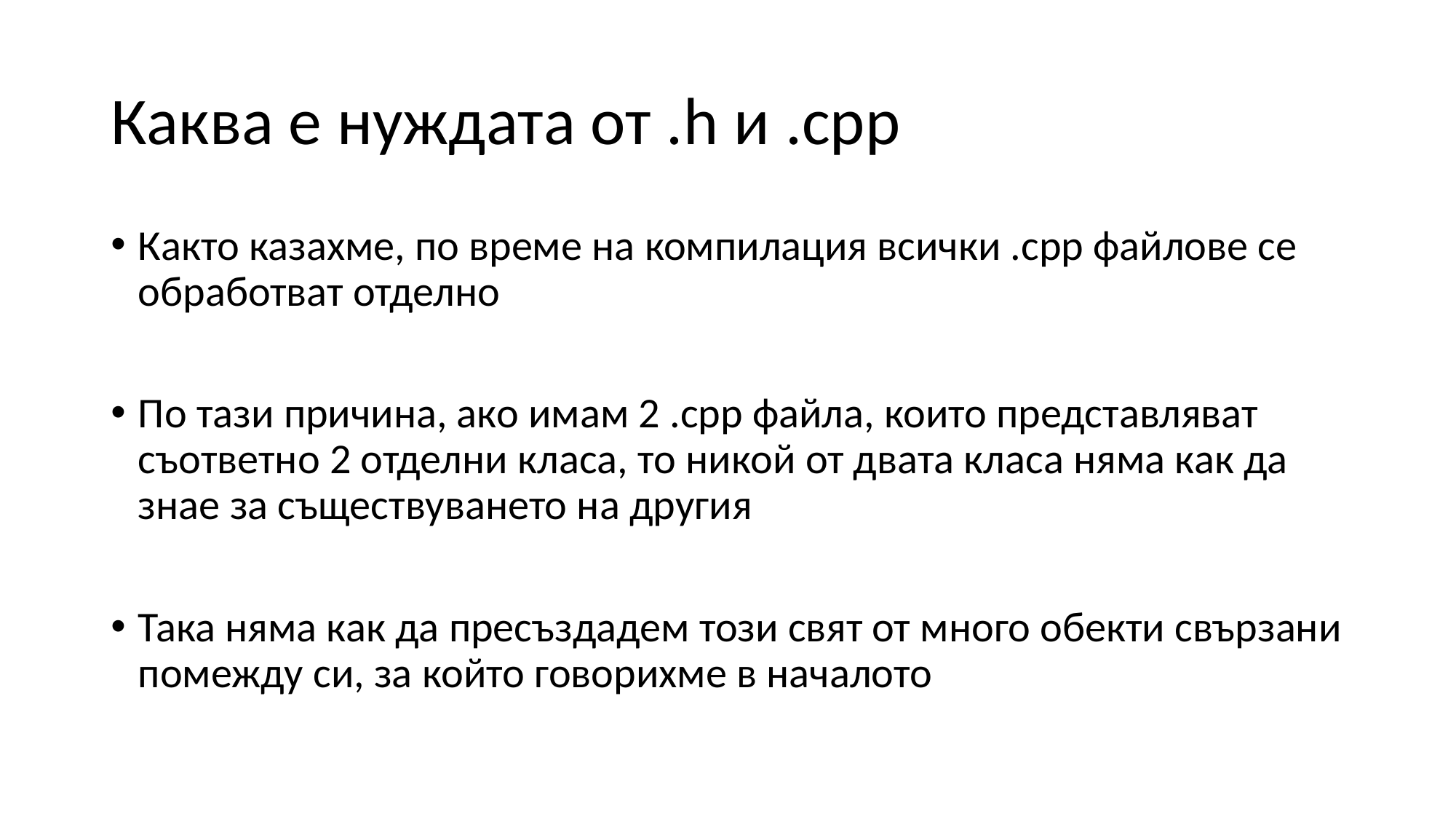

# Каква е нуждата от .h и .cpp
Както казахме, по време на компилация всички .срр файлове се обработват отделно

По тази причина, ако имам 2 .срр файла, които представляват съответно 2 отделни класа, то никой от двата класа няма как да знае за съществуването на другия

Така няма как да пресъздадем този свят от много обекти свързани помежду си, за който говорихме в началото